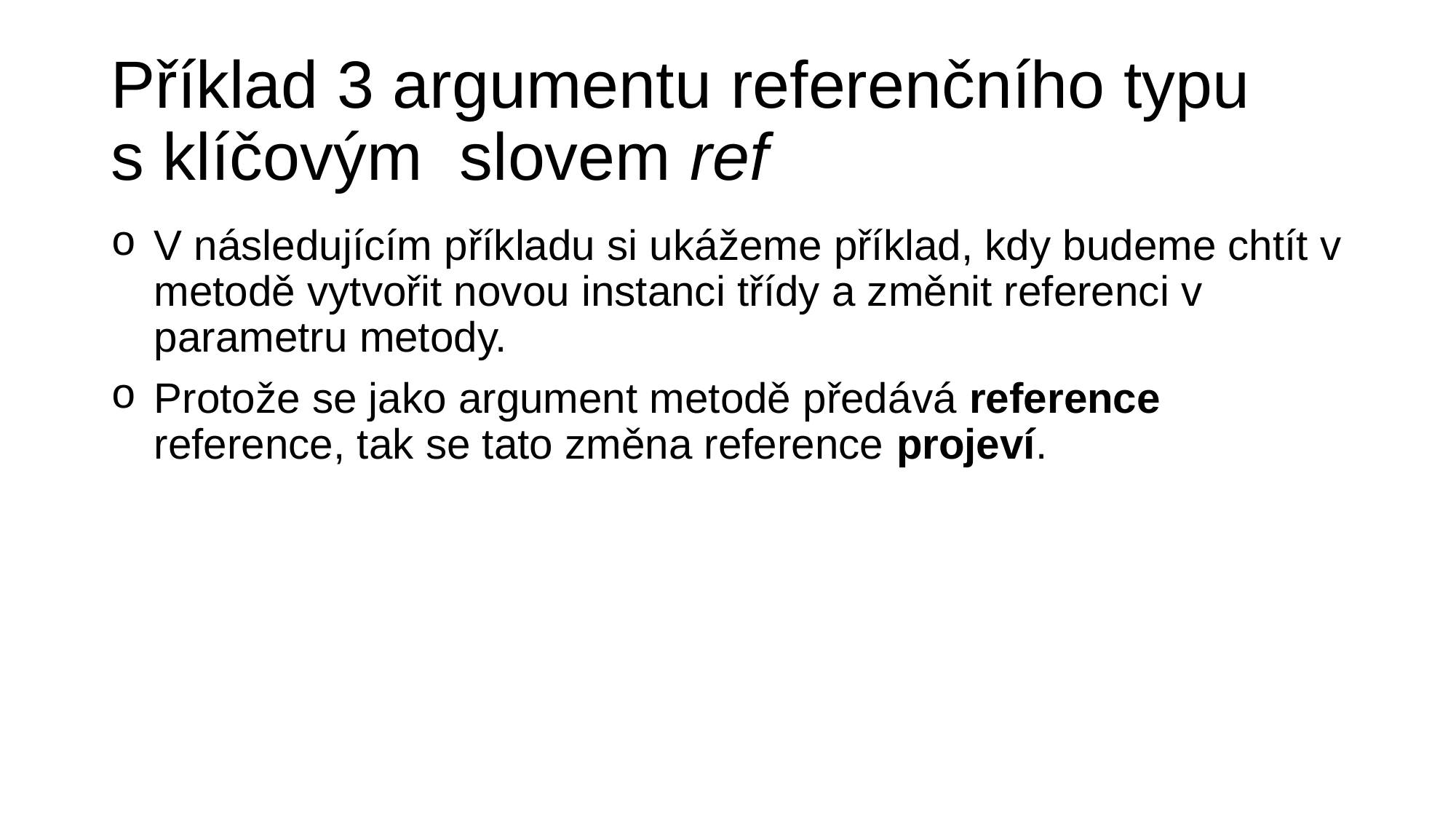

# Příklad 3 argumentu referenčního typu s klíčovým  slovem ref
V následujícím příkladu si ukážeme příklad, kdy budeme chtít v metodě vytvořit novou instanci třídy a změnit referenci v parametru metody.
Protože se jako argument metodě předává reference reference, tak se tato změna reference projeví.